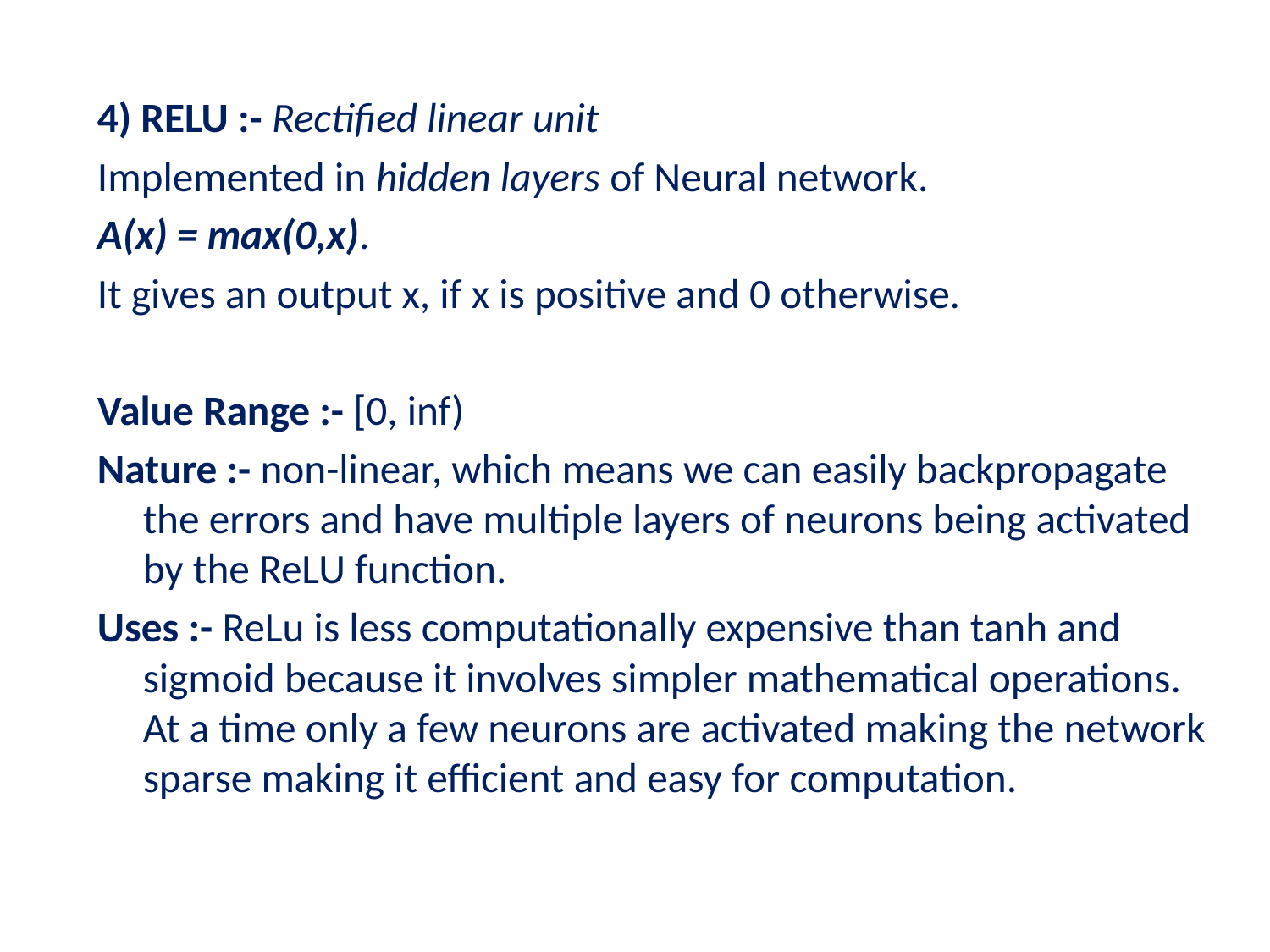

4) RELU :- Rectified linear unit
Implemented in hidden layers of Neural network.
A(x) = max(0,x).
It gives an output x, if x is positive and 0 otherwise.

Value Range :- [0, inf)
Nature :- non-linear, which means we can easily backpropagate the errors and have multiple layers of neurons being activated by the ReLU function.
Uses :- ReLu is less computationally expensive than tanh and sigmoid because it involves simpler mathematical operations. At a time only a few neurons are activated making the network sparse making it efficient and easy for computation.